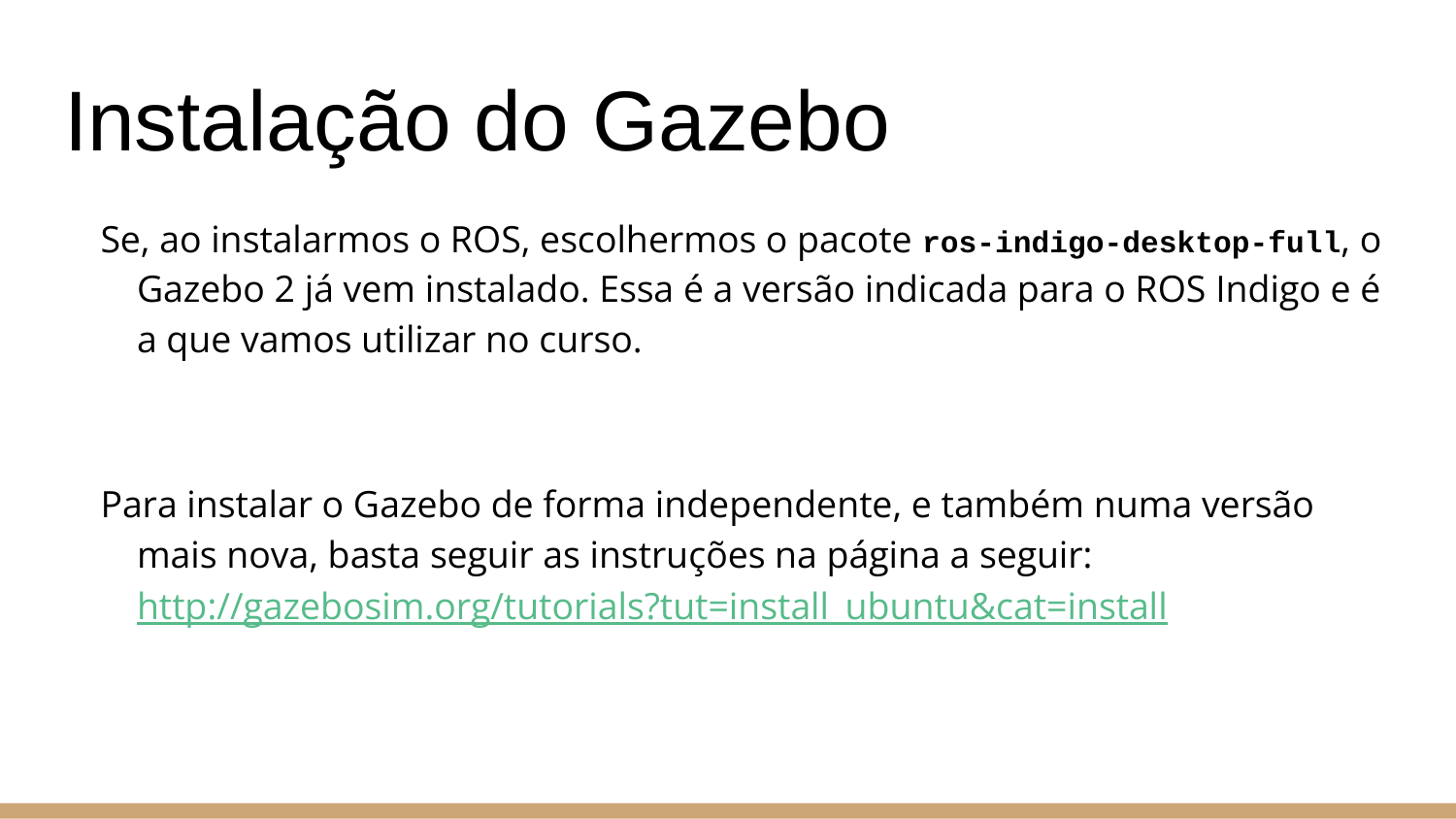

# Instalação do Gazebo
Se, ao instalarmos o ROS, escolhermos o pacote ros-indigo-desktop-full, o Gazebo 2 já vem instalado. Essa é a versão indicada para o ROS Indigo e é a que vamos utilizar no curso.

Para instalar o Gazebo de forma independente, e também numa versão mais nova, basta seguir as instruções na página a seguir: http://gazebosim.org/tutorials?tut=install_ubuntu&cat=install